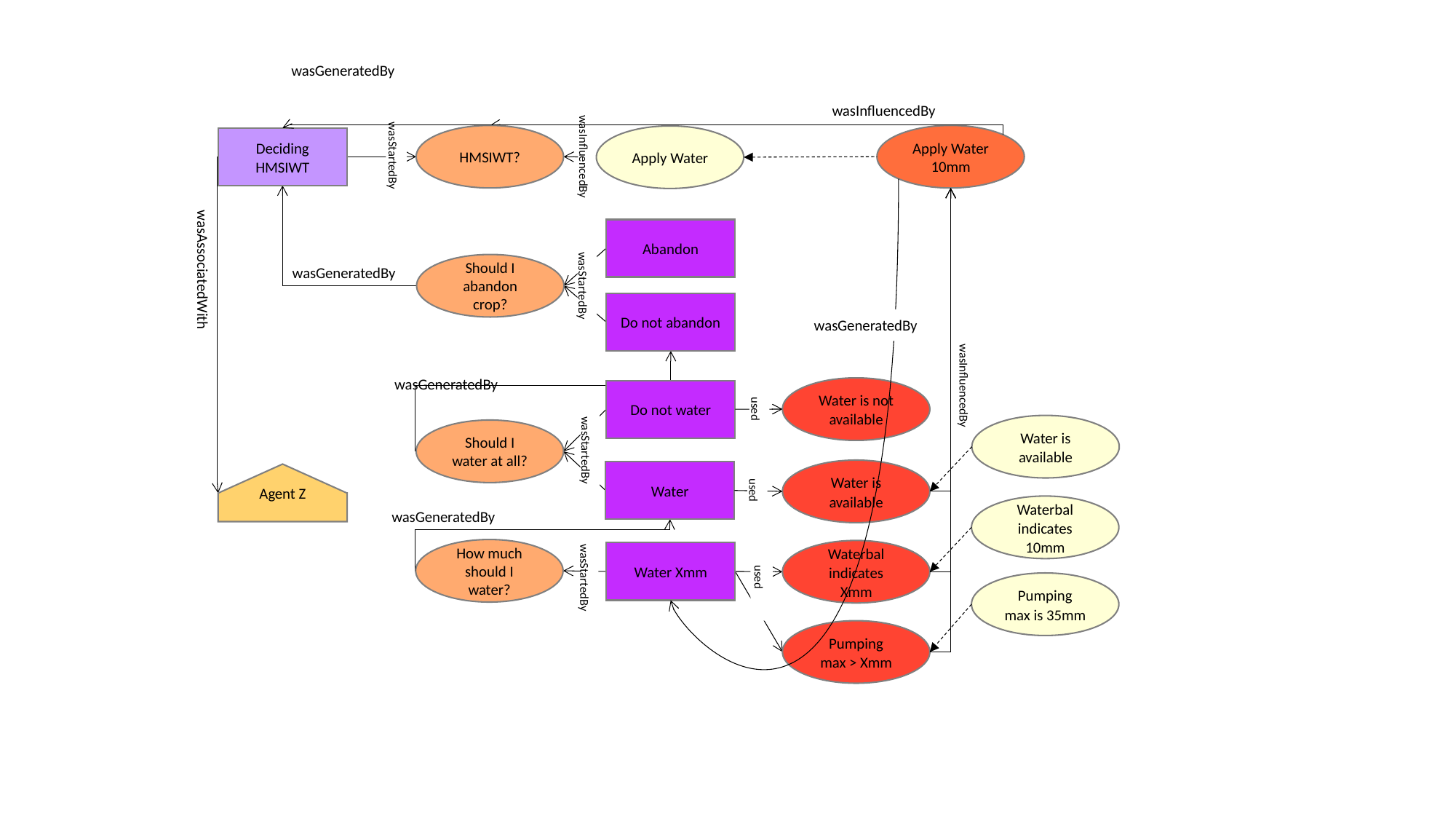

wasGeneratedBy
wasInfluencedBy
HMSIWT?
Apply Water 10mm
Apply Water
Deciding HMSIWT
wasStartedBy
wasInfluencedBy
Abandon
wasAssociatedWith
Should I abandon crop?
wasGeneratedBy
wasStartedBy
Do not abandon
wasGeneratedBy

wasGeneratedBy
wasInfluencedBy
Water is not available
Do not water
used
Water is available
Should I water at all?
wasStartedBy
Water is available
Water
Agent Z
used
Waterbal indicates 10mm
wasGeneratedBy
How much should I water?
Waterbal indicates Xmm
Water Xmm
used
wasStartedBy
Pumping max is 35mm
Pumping max > Xmm